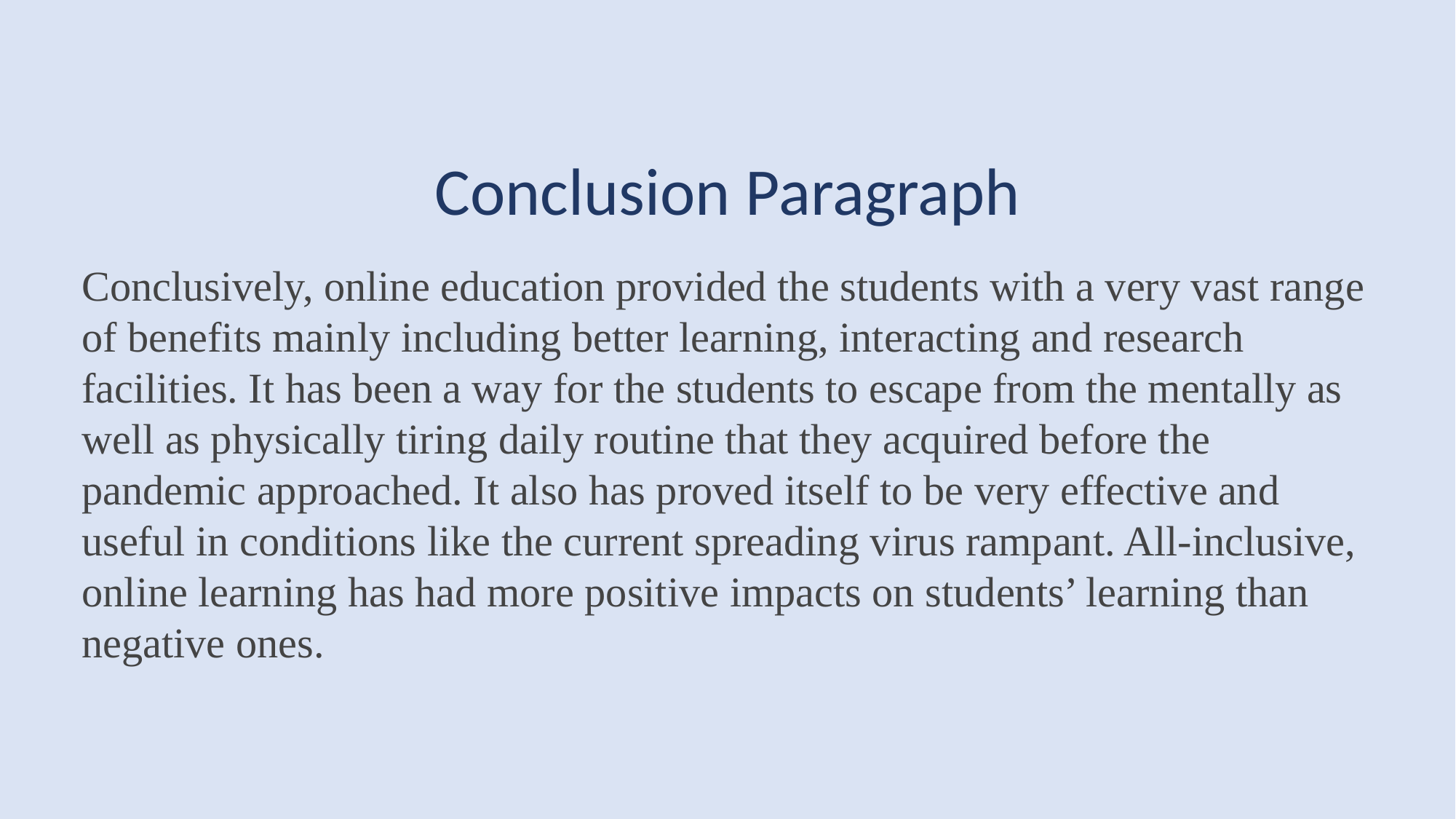

Conclusion Paragraph
Conclusively, online education provided the students with a very vast range of benefits mainly including better learning, interacting and research facilities. It has been a way for the students to escape from the mentally as well as physically tiring daily routine that they acquired before the pandemic approached. It also has proved itself to be very effective and useful in conditions like the current spreading virus rampant. All-inclusive, online learning has had more positive impacts on students’ learning than negative ones.